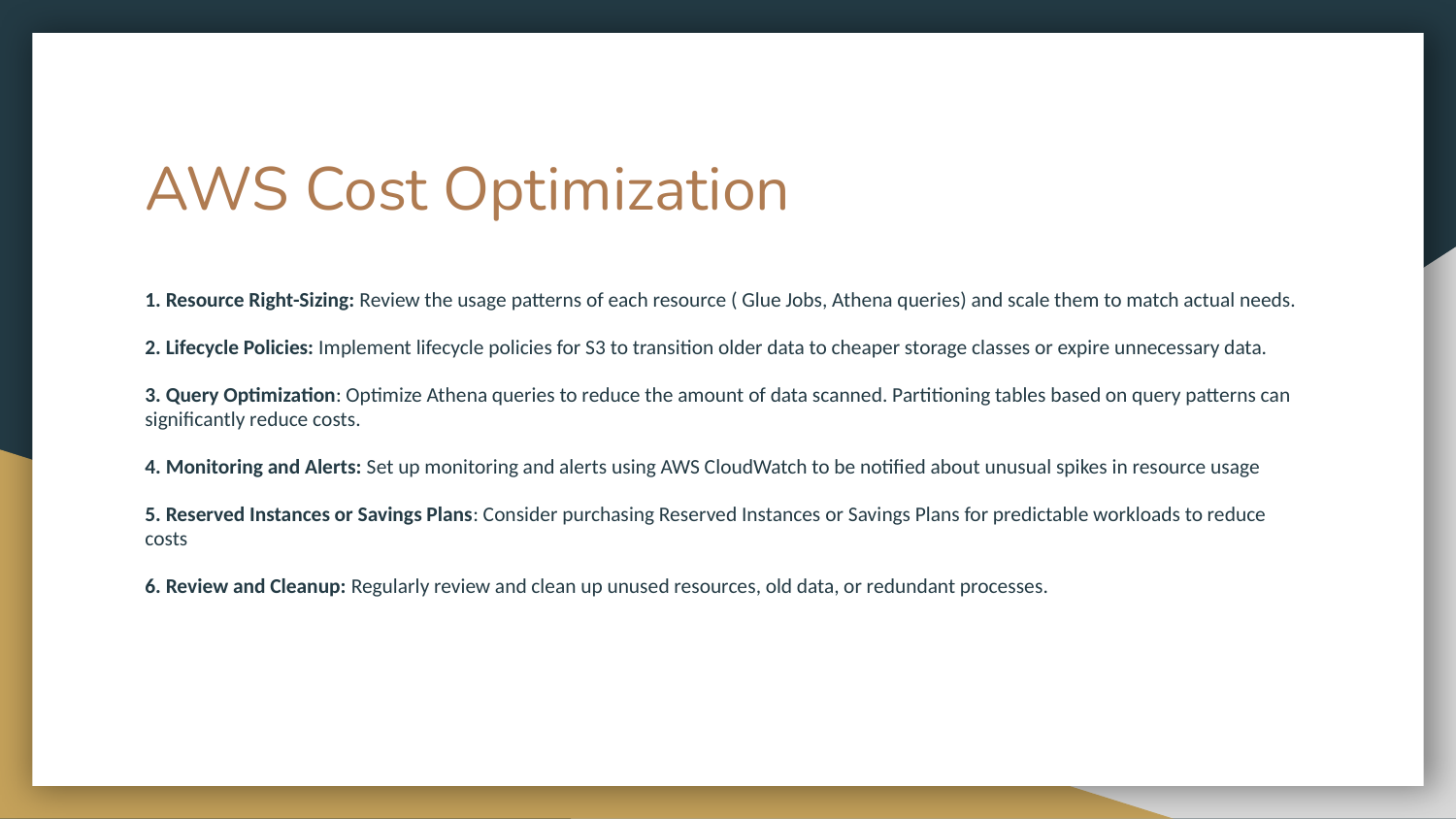

# AWS Cost Optimization
1. Resource Right-Sizing: Review the usage patterns of each resource ( Glue Jobs, Athena queries) and scale them to match actual needs.
2. Lifecycle Policies: Implement lifecycle policies for S3 to transition older data to cheaper storage classes or expire unnecessary data.
3. Query Optimization: Optimize Athena queries to reduce the amount of data scanned. Partitioning tables based on query patterns can significantly reduce costs.
4. Monitoring and Alerts: Set up monitoring and alerts using AWS CloudWatch to be notified about unusual spikes in resource usage
5. Reserved Instances or Savings Plans: Consider purchasing Reserved Instances or Savings Plans for predictable workloads to reduce costs
6. Review and Cleanup: Regularly review and clean up unused resources, old data, or redundant processes.